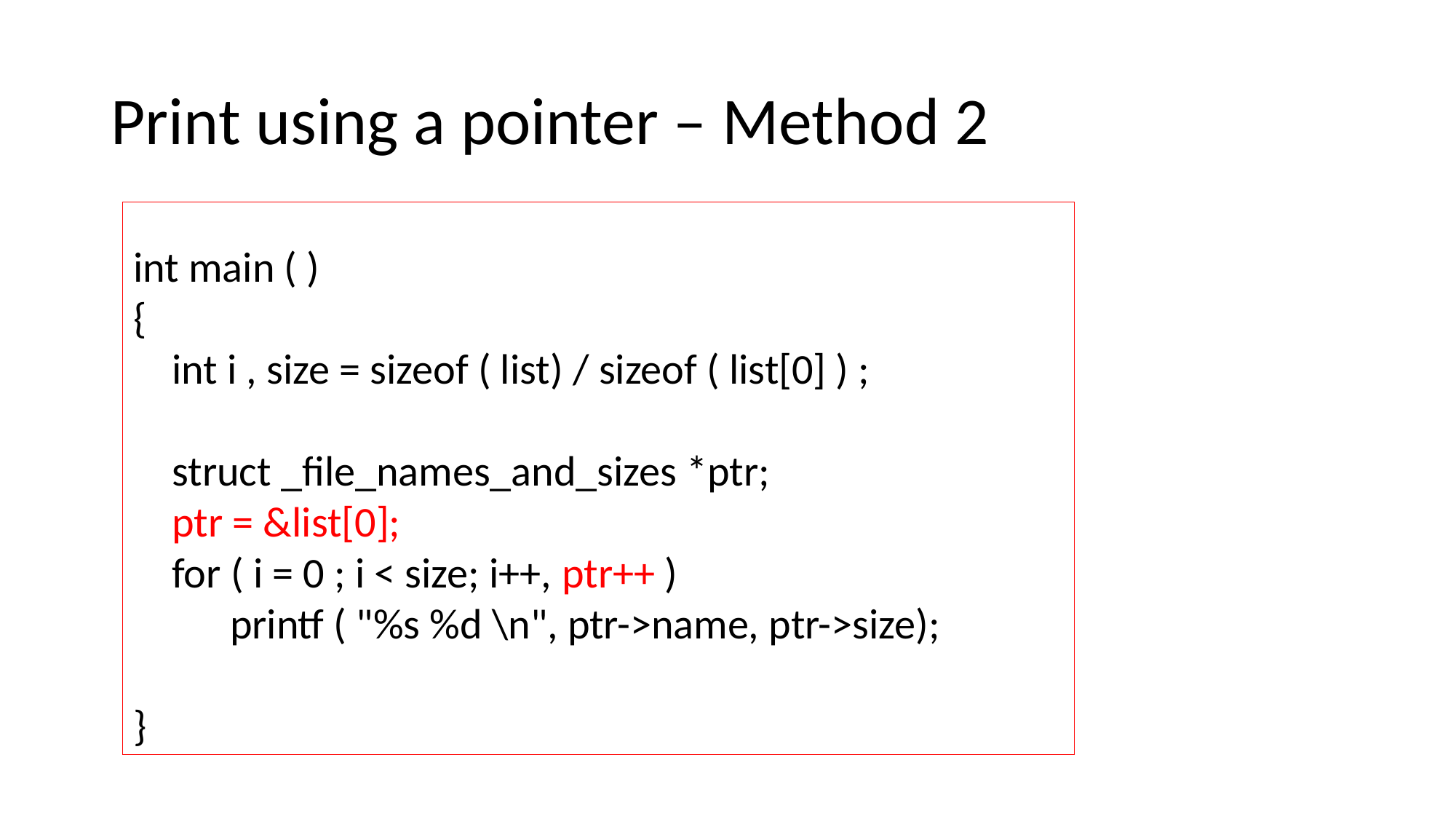

# Print using a pointer – Method 2

int main ( )
{
    int i , size = sizeof ( list) / sizeof ( list[0] ) ;

    struct _file_names_and_sizes *ptr;
    ptr = &list[0];
    for ( i = 0 ; i < size; i++, ptr++ )
          printf ( "%s %d \n", ptr->name, ptr->size);

}